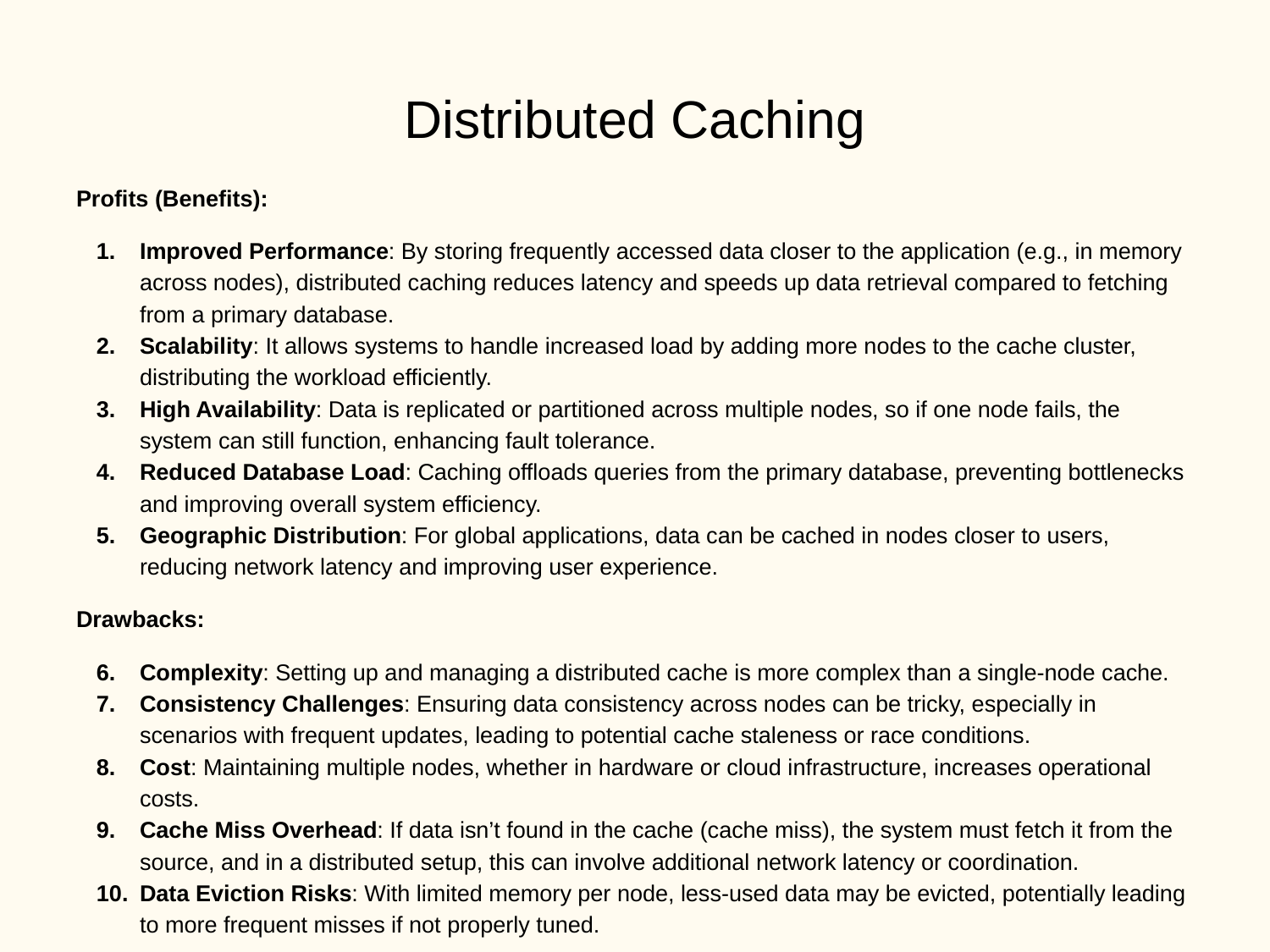

# Distributed Caching
Profits (Benefits):
Improved Performance: By storing frequently accessed data closer to the application (e.g., in memory across nodes), distributed caching reduces latency and speeds up data retrieval compared to fetching from a primary database.
Scalability: It allows systems to handle increased load by adding more nodes to the cache cluster, distributing the workload efficiently.
High Availability: Data is replicated or partitioned across multiple nodes, so if one node fails, the system can still function, enhancing fault tolerance.
Reduced Database Load: Caching offloads queries from the primary database, preventing bottlenecks and improving overall system efficiency.
Geographic Distribution: For global applications, data can be cached in nodes closer to users, reducing network latency and improving user experience.
Drawbacks:
Complexity: Setting up and managing a distributed cache is more complex than a single-node cache.
Consistency Challenges: Ensuring data consistency across nodes can be tricky, especially in scenarios with frequent updates, leading to potential cache staleness or race conditions.
Cost: Maintaining multiple nodes, whether in hardware or cloud infrastructure, increases operational costs.
Cache Miss Overhead: If data isn’t found in the cache (cache miss), the system must fetch it from the source, and in a distributed setup, this can involve additional network latency or coordination.
Data Eviction Risks: With limited memory per node, less-used data may be evicted, potentially leading to more frequent misses if not properly tuned.